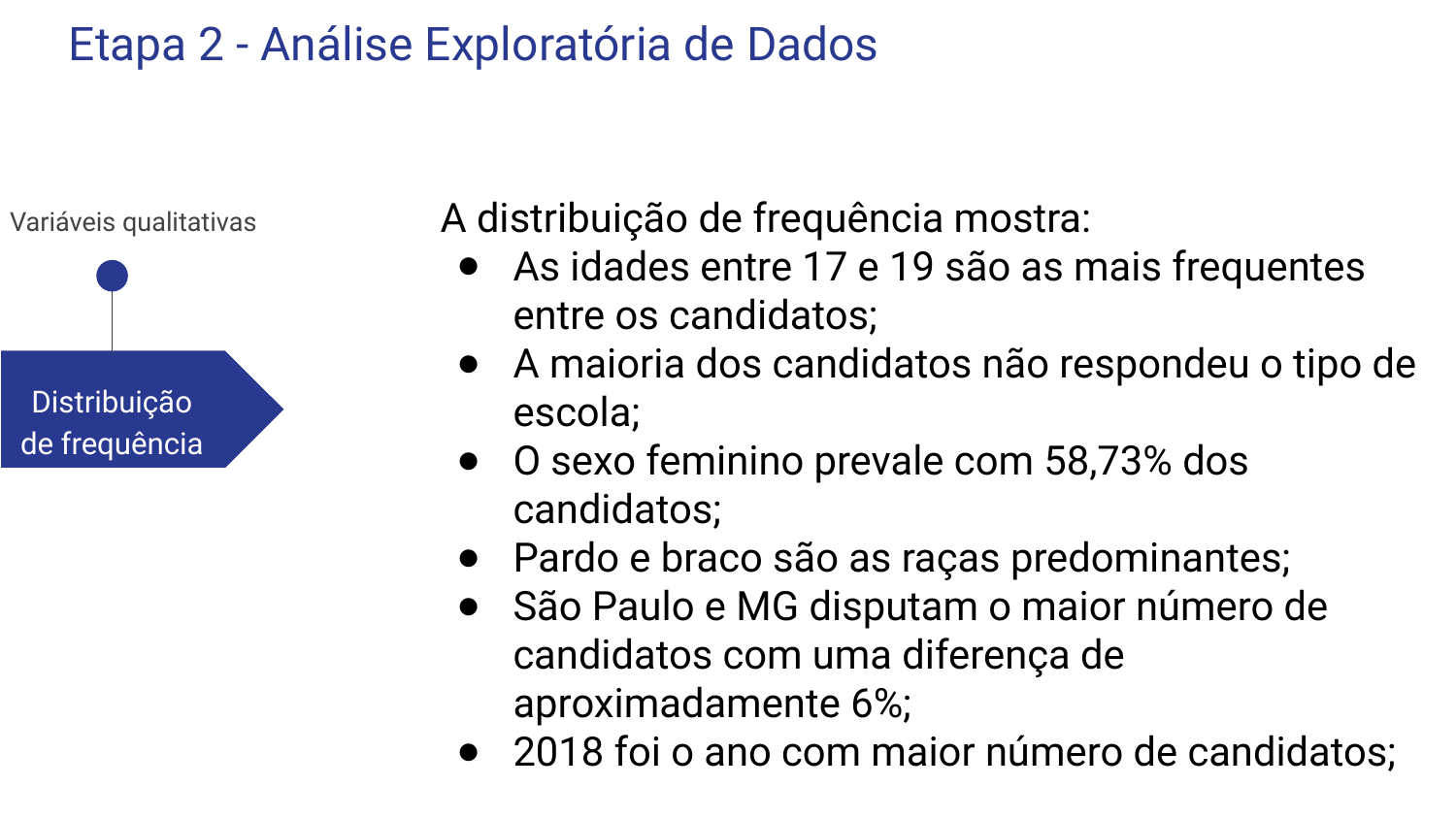

Etapa 2 - Análise Exploratória de Dados

A distribuição de frequência mostra:
As idades entre 17 e 19 são as mais frequentes entre os candidatos;
A maioria dos candidatos não respondeu o tipo de escola;
O sexo feminino prevale com 58,73% dos candidatos;
Pardo e braco são as raças predominantes;
São Paulo e MG disputam o maior número de candidatos com uma diferença de aproximadamente 6%;
2018 foi o ano com maior número de candidatos;
Variáveis qualitativas

Histograma nota média
Distribuição de frequência